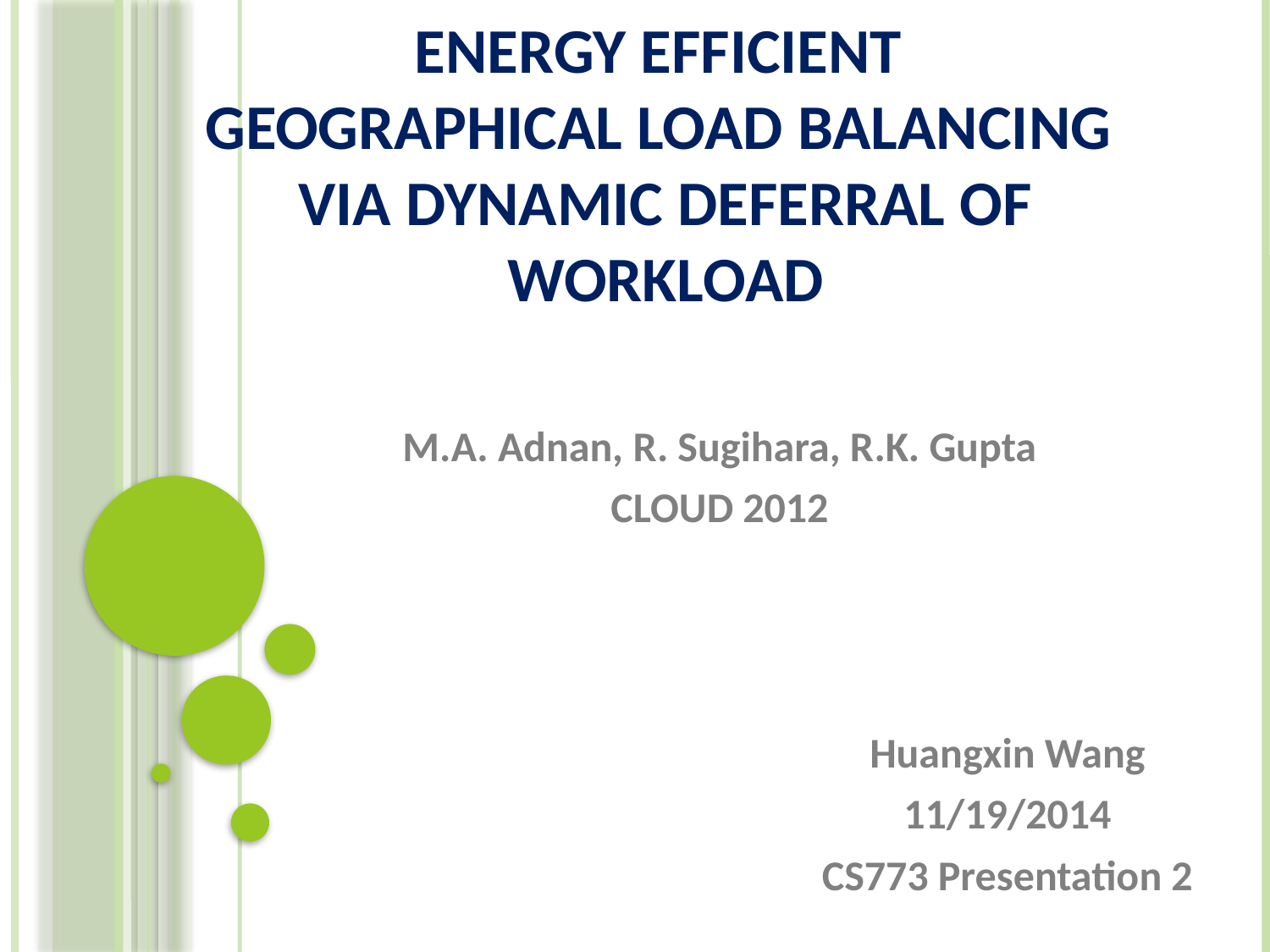

# Energy Efficient Geographical Load Balancing via Dynamic Deferral of Workload
M.A. Adnan, R. Sugihara, R.K. Gupta
CLOUD 2012
Huangxin Wang
11/19/2014
CS773 Presentation 2